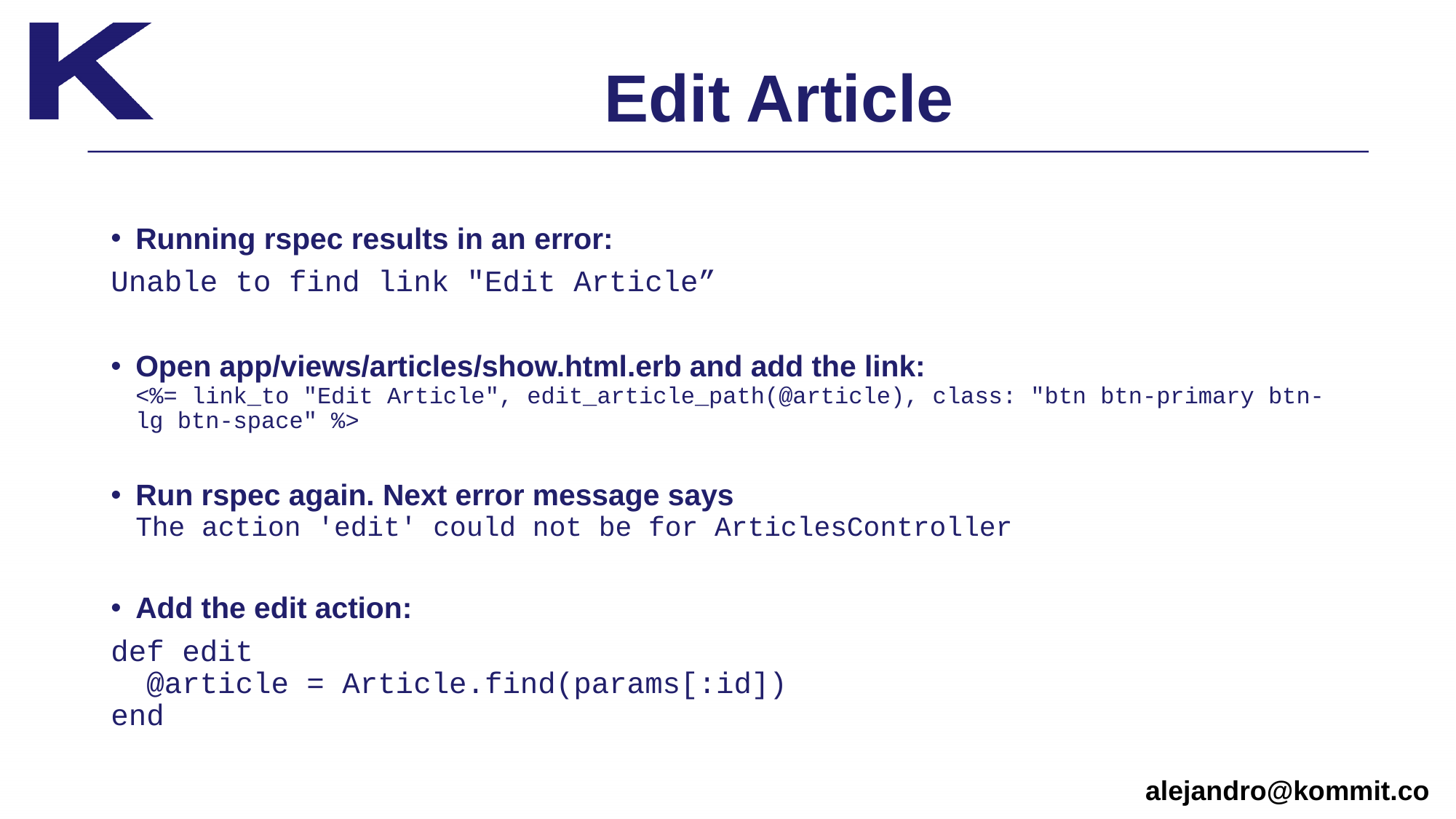

# Edit Article
Running rspec results in an error:
Unable to find link "Edit Article”

Open app/views/articles/show.html.erb and add the link:
<%= link_to "Edit Article", edit_article_path(@article), class: "btn btn-primary btn-lg btn-space" %>

Run rspec again. Next error message says 
The action 'edit' could not be for ArticlesController

Add the edit action:
def edit
  @article = Article.find(params[:id])
end
alejandro@kommit.co